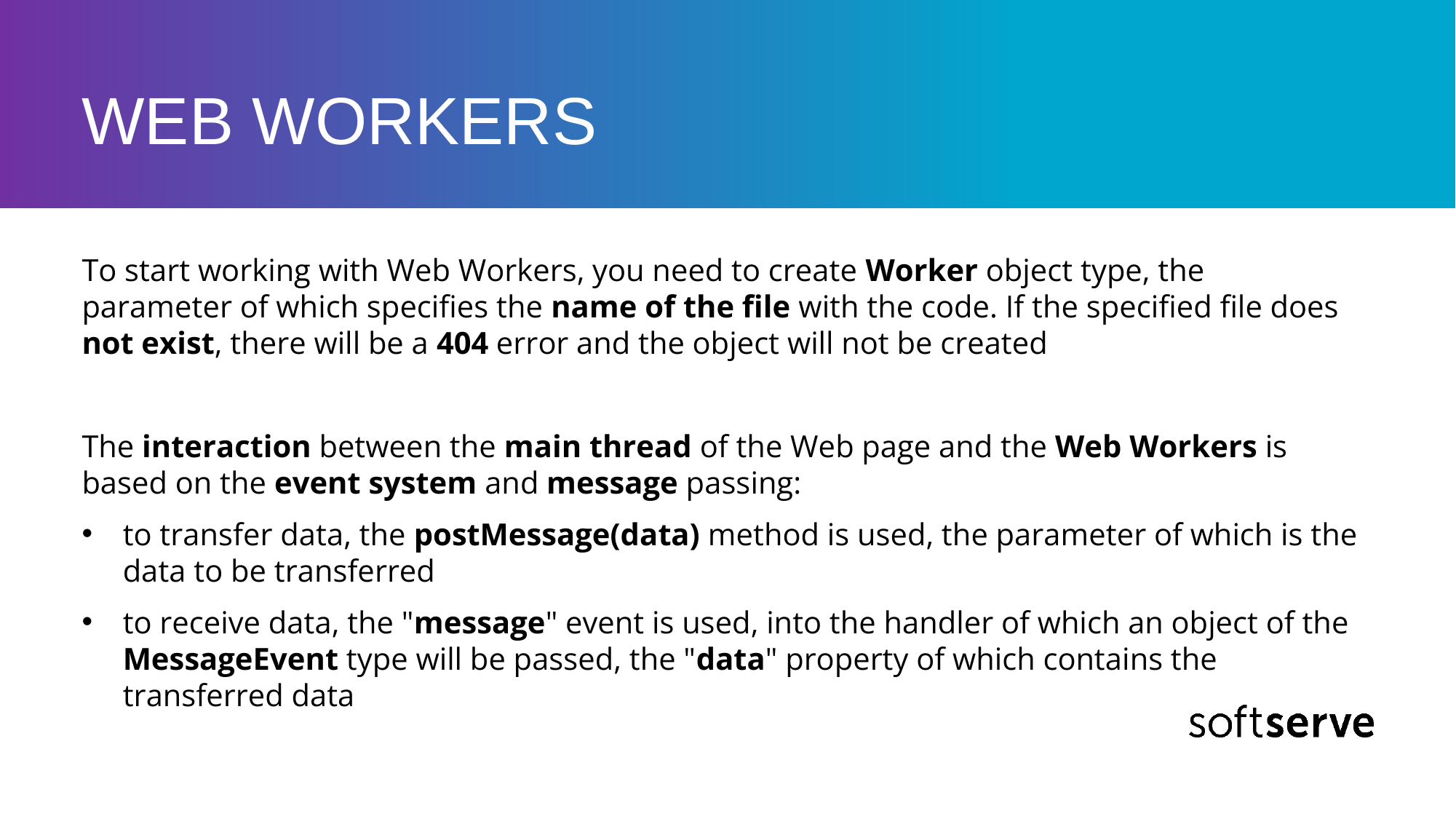

# WEB WORKERS
To start working with Web Workers, you need to create Worker object type, the parameter of which specifies the name of the file with the code. If the specified file does not exist, there will be a 404 error and the object will not be created

The interaction between the main thread of the Web page and the Web Workers is based on the event system and message passing:
to transfer data, the postMessage(data) method is used, the parameter of which is the data to be transferred
to receive data, the "message" event is used, into the handler of which an object of the MessageEvent type will be passed, the "data" property of which contains the transferred data